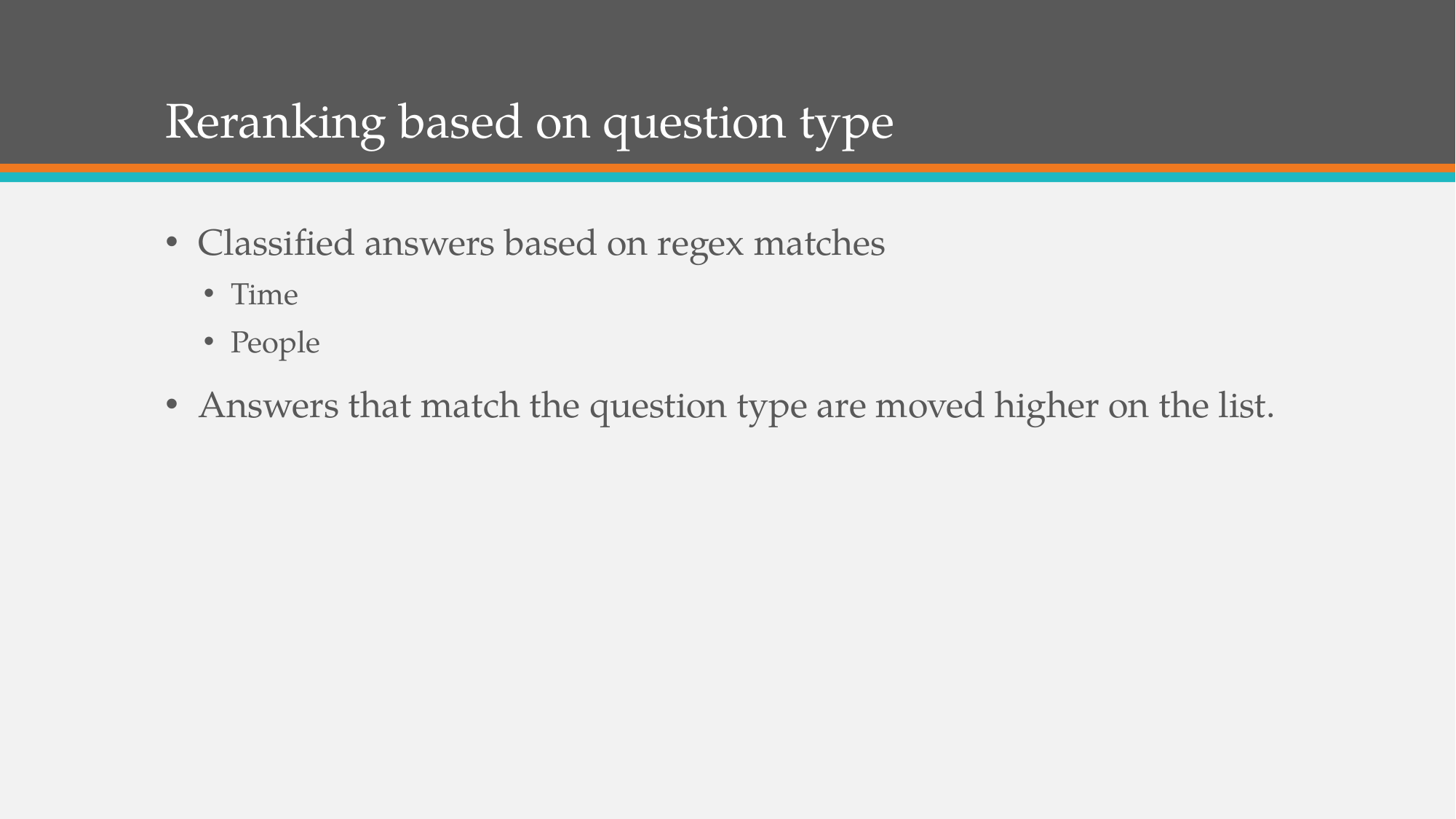

# Reranking based on question type
Classified answers based on regex matches
Time
People
Answers that match the question type are moved higher on the list.